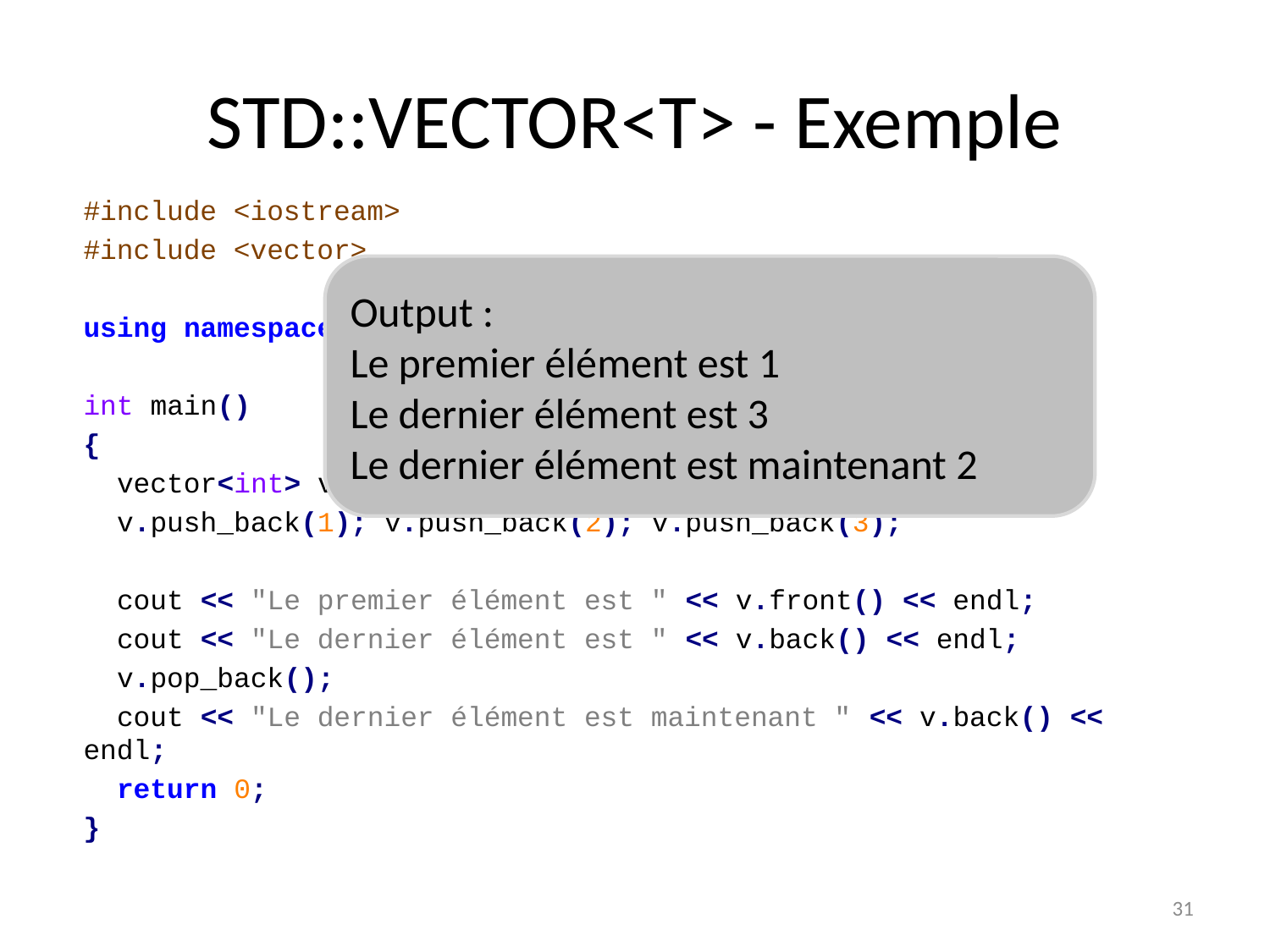

# STD::VECTOR<T> - Exemple
#include <iostream>
#include <vector>

using namespace::std;

int main()
{
  vector<int> v;
  v.push_back(1); v.push_back(2); v.push_back(3);

  cout << "Le premier élément est " << v.front() << endl;
  cout << "Le dernier élément est " << v.back() << endl;
  v.pop_back();
  cout << "Le dernier élément est maintenant " << v.back() << endl;
  return 0;
}

Output :
Le premier élément est 1
Le dernier élément est 3
Le dernier élément est maintenant 2
31